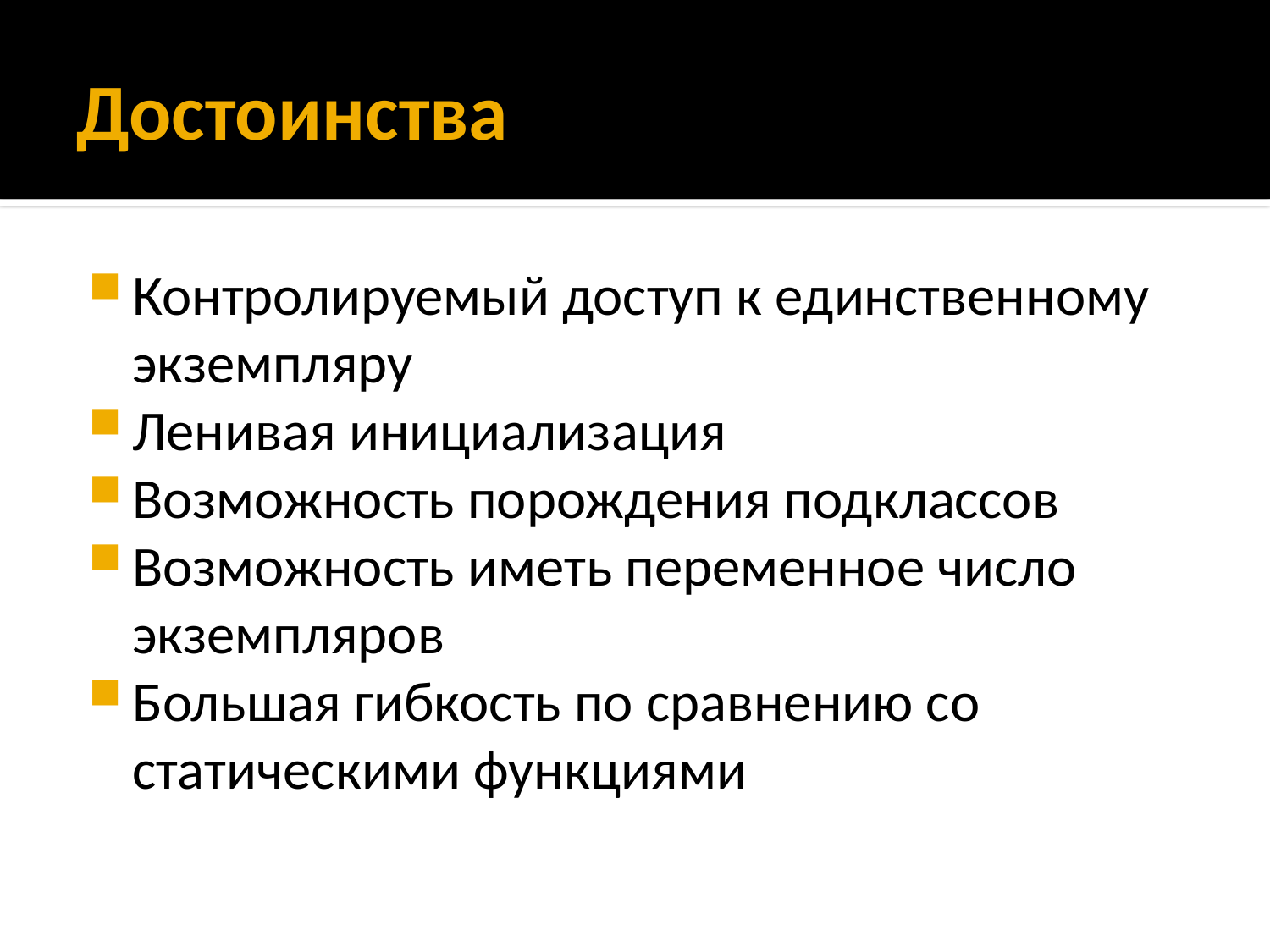

# Достоинства
Контролируемый доступ к единственному экземпляру
Ленивая инициализация
Возможность порождения подклассов
Возможность иметь переменное число экземпляров
Большая гибкость по сравнению со статическими функциями